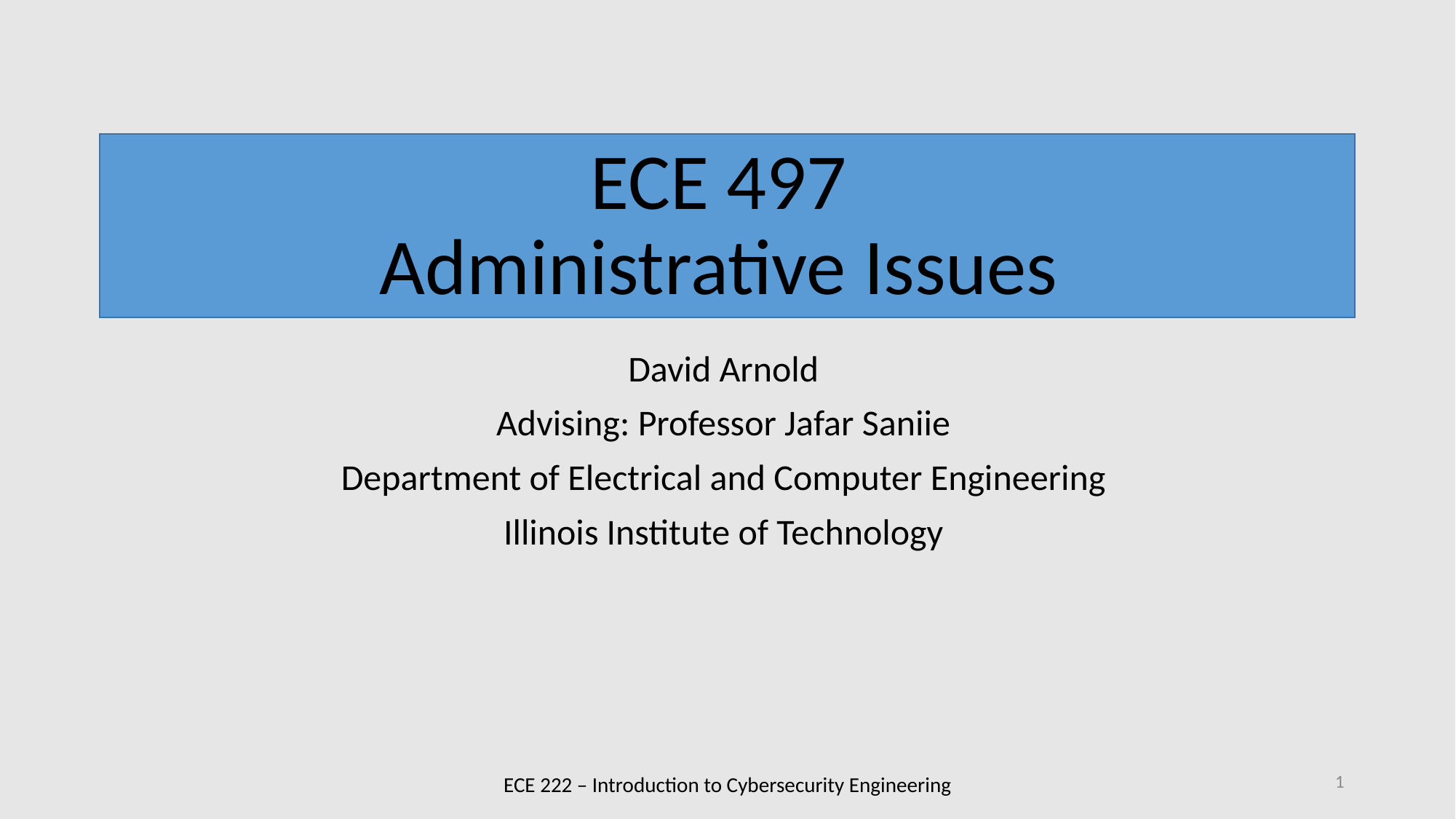

# ECE 497 Administrative Issues
David Arnold
Advising: Professor Jafar Saniie
Department of Electrical and Computer Engineering
Illinois Institute of Technology

1